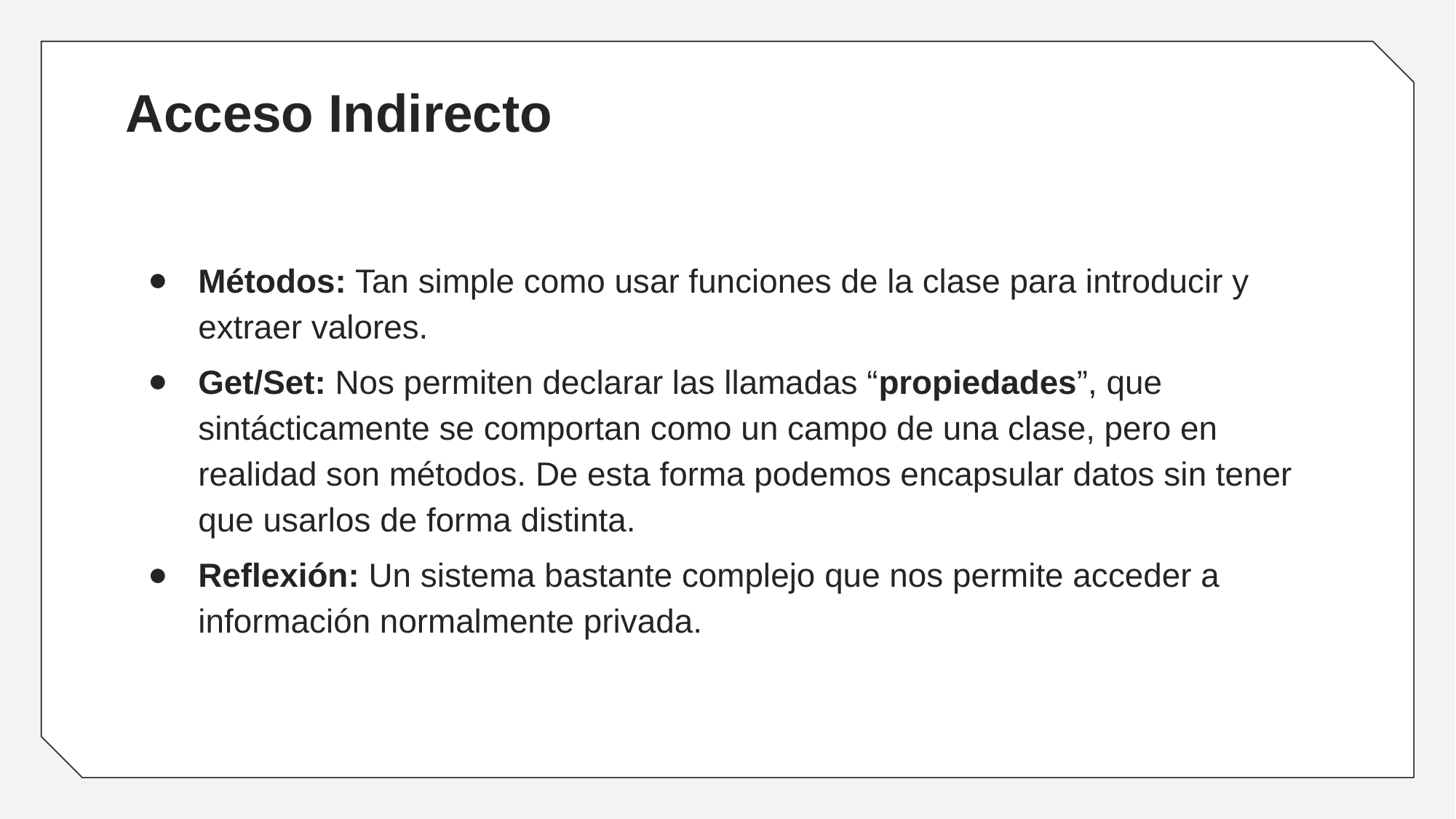

# Acceso Indirecto

Métodos: Tan simple como usar funciones de la clase para introducir y extraer valores.
Get/Set: Nos permiten declarar las llamadas “propiedades”, que sintácticamente se comportan como un campo de una clase, pero en realidad son métodos. De esta forma podemos encapsular datos sin tener que usarlos de forma distinta.
Reflexión: Un sistema bastante complejo que nos permite acceder a información normalmente privada.